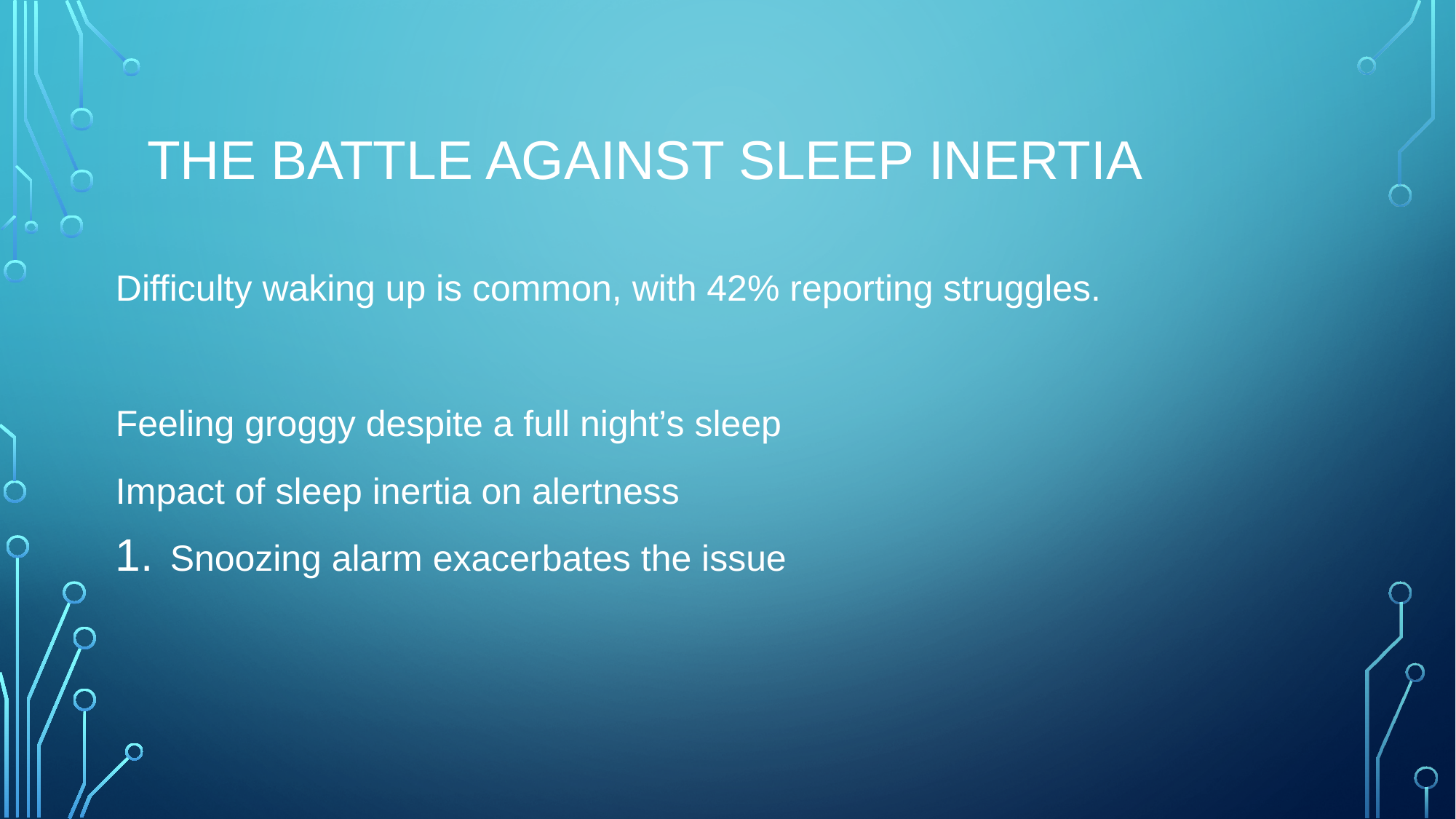

# The Battle Against Sleep Inertia
Difficulty waking up is common, with 42% reporting struggles.

Feeling groggy despite a full night’s sleep
Impact of sleep inertia on alertness
Snoozing alarm exacerbates the issue